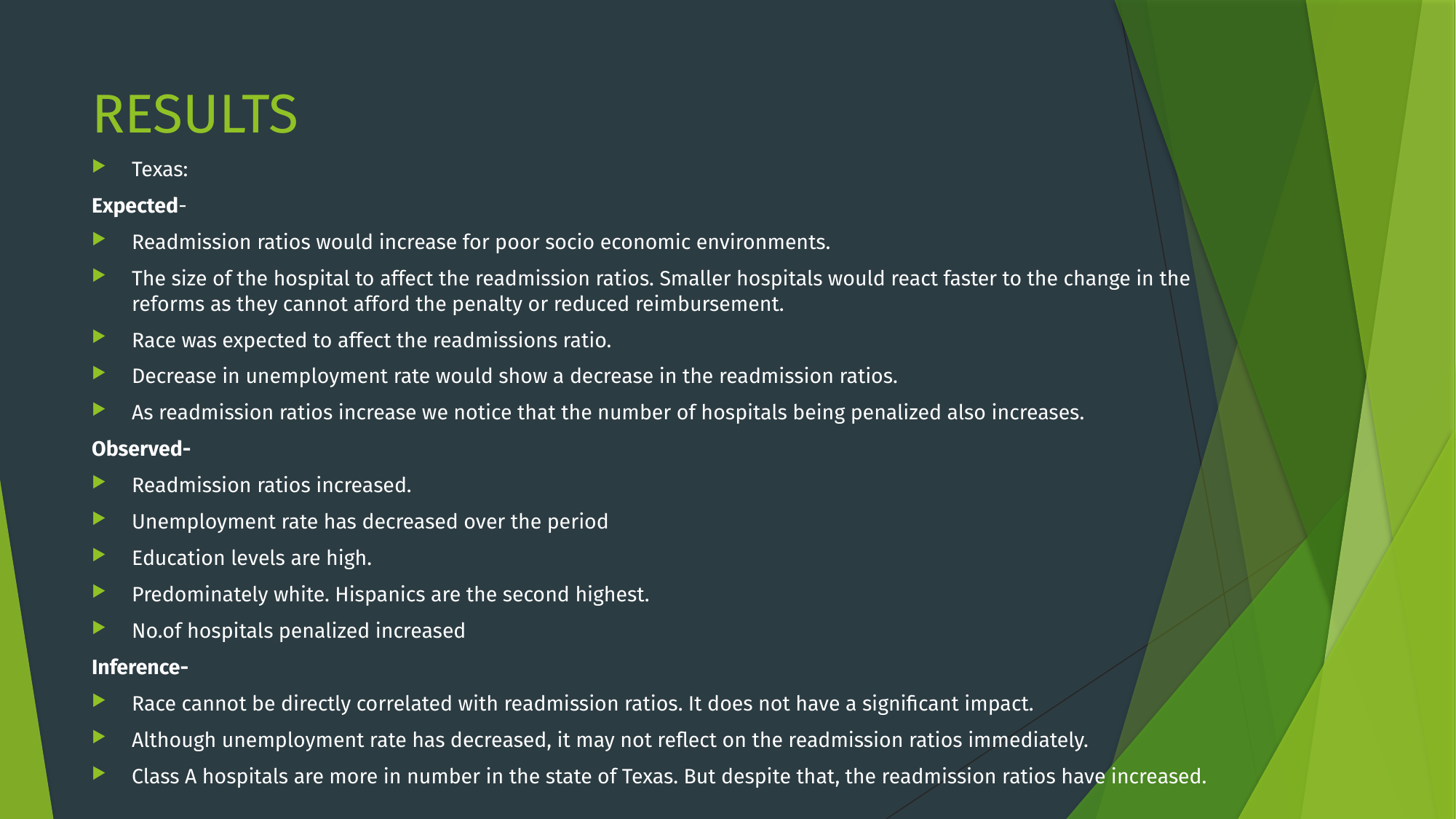

# RESULTS
Texas:
Expected-
Readmission ratios would increase for poor socio economic environments.
The size of the hospital to affect the readmission ratios. Smaller hospitals would react faster to the change in the reforms as they cannot afford the penalty or reduced reimbursement.
Race was expected to affect the readmissions ratio.
Decrease in unemployment rate would show a decrease in the readmission ratios.
As readmission ratios increase we notice that the number of hospitals being penalized also increases.
Observed-
Readmission ratios increased.
Unemployment rate has decreased over the period
Education levels are high.
Predominately white. Hispanics are the second highest.
No.of hospitals penalized increased
Inference-
Race cannot be directly correlated with readmission ratios. It does not have a significant impact.
Although unemployment rate has decreased, it may not reflect on the readmission ratios immediately.
Class A hospitals are more in number in the state of Texas. But despite that, the readmission ratios have increased.